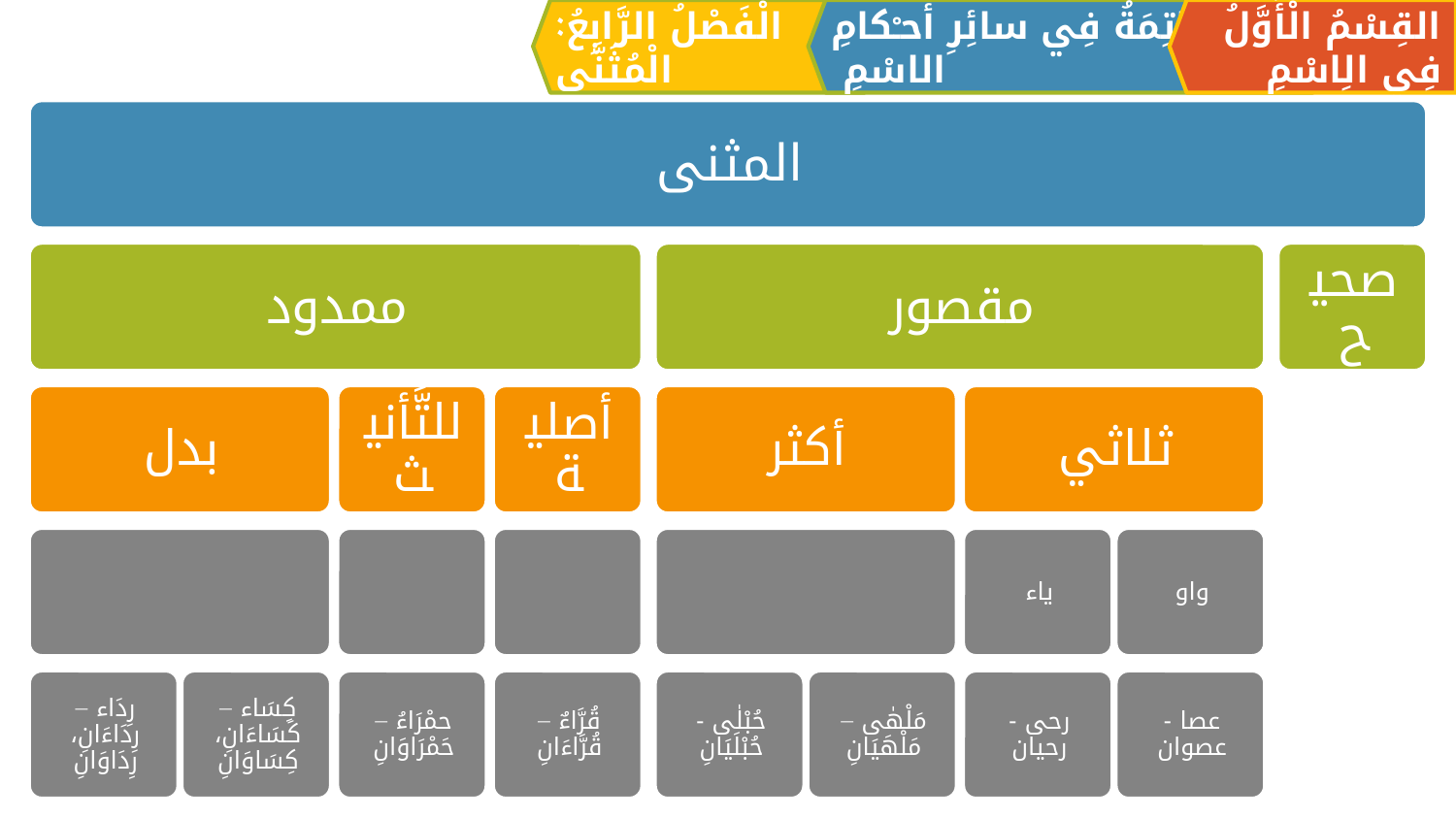

الْفَصْلُ الرَّابِعُ: الْمُثَنَّی
القِسْمُ الْأَوَّلُ فِي الِاسْمِ
الْخَاتِمَةُ فِي سائِرِ أحـْكامِ الاسْمِ
المثنی
صحيح
مقصور
ثلاثي
واو
عصا - عصوان
ياء
رحی - رحيان
أكثر

مَلْهٰی – مَلْهَيَانِ
حُبْلٰی - حُبْلَيَانِ
ممدود
أصلية

قُرَّاءٌ – قُرَّاءَانِ
للتَّأنيث

حمْرَاءُ – حَمْرَاوَانِ
بدل

كِسَاء – كَسَاءَانِ، كِسَاوَانِ
رِدَاء – رِدَاءَانِ، رِدَاوَانِ